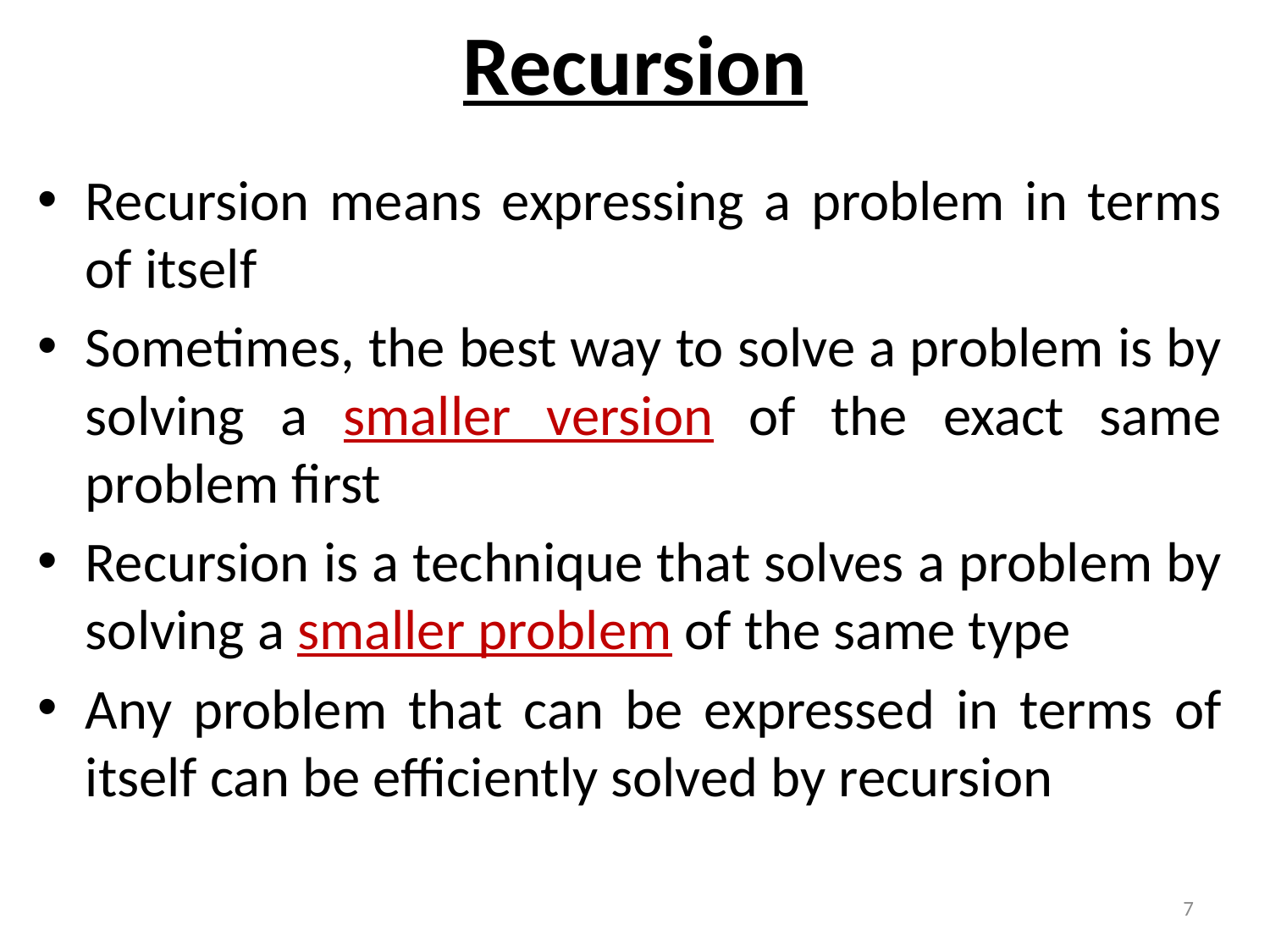

# Recursion
Recursion means expressing a problem in terms of itself
Sometimes, the best way to solve a problem is by solving a smaller version of the exact same problem first
Recursion is a technique that solves a problem by solving a smaller problem of the same type
Any problem that can be expressed in terms of itself can be efficiently solved by recursion
7